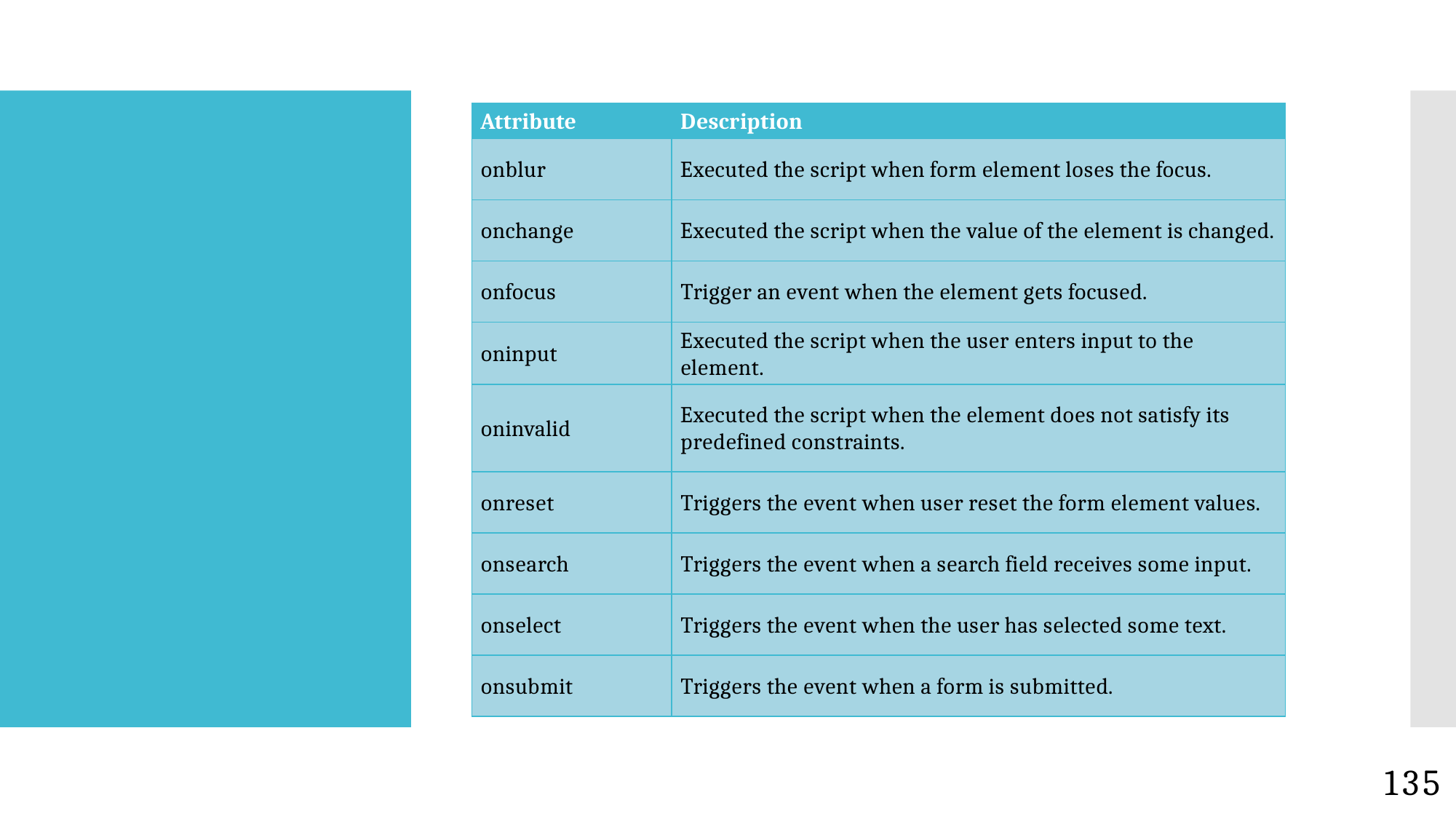

| Attribute | Description |
| --- | --- |
| onblur | Executed the script when form element loses the focus. |
| onchange | Executed the script when the value of the element is changed. |
| onfocus | Trigger an event when the element gets focused. |
| oninput | Executed the script when the user enters input to the element. |
| oninvalid | Executed the script when the element does not satisfy its predefined constraints. |
| onreset | Triggers the event when user reset the form element values. |
| onsearch | Triggers the event when a search field receives some input. |
| onselect | Triggers the event when the user has selected some text. |
| onsubmit | Triggers the event when a form is submitted. |
#
135